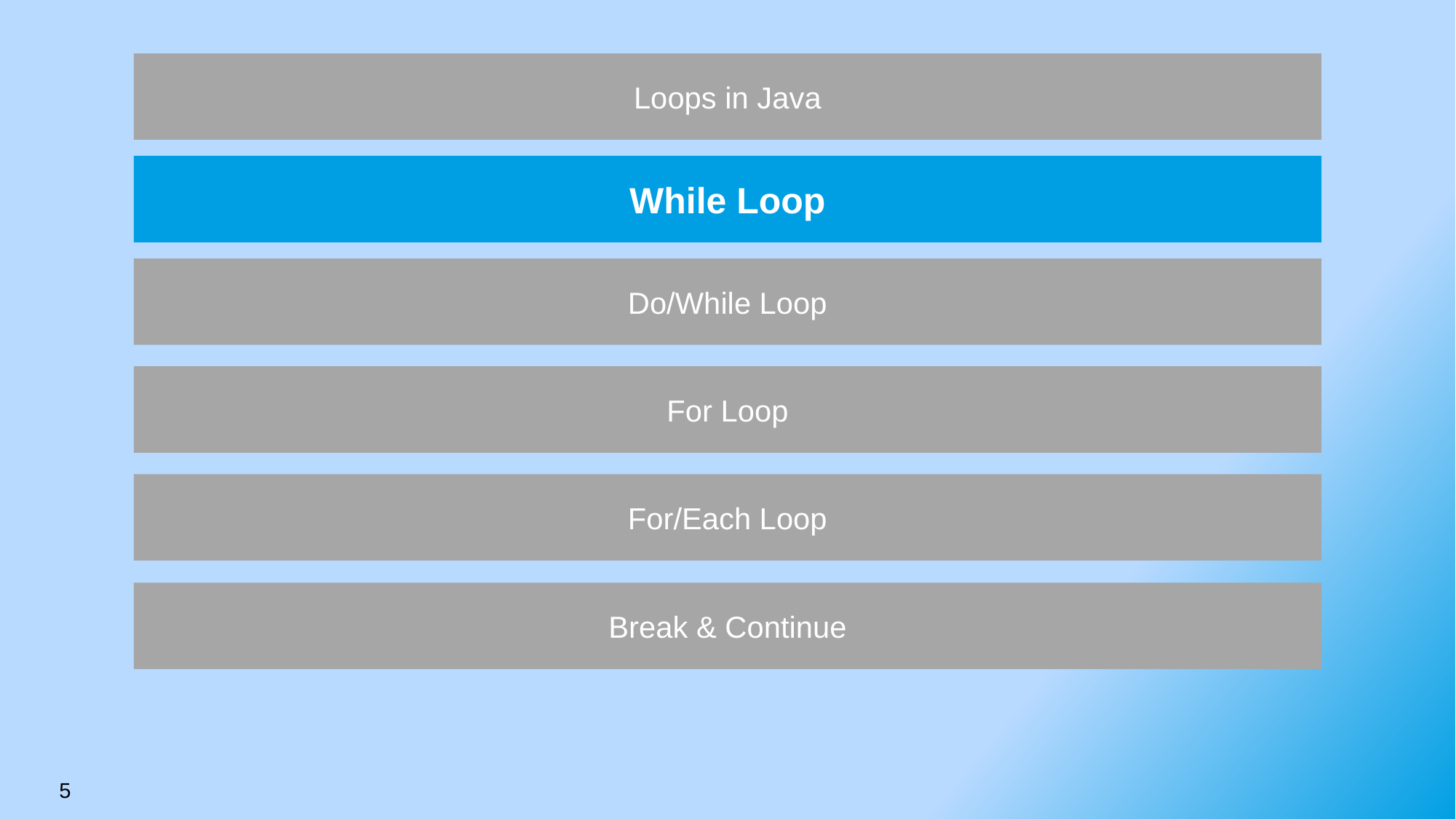

Loops in Java
While Loop
Do/While Loop
For Loop
For/Each Loop
Break & Continue
5